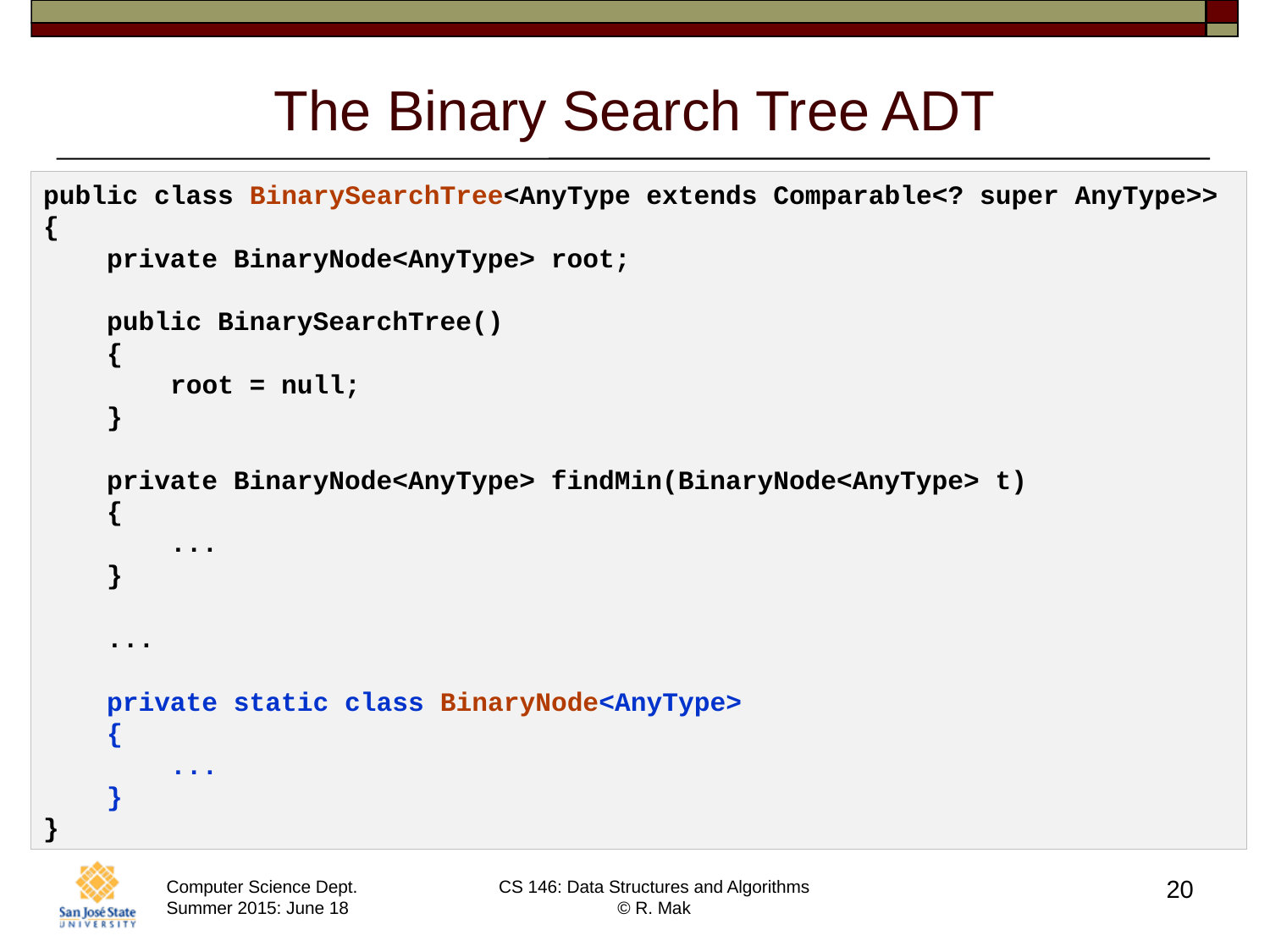

# The Binary Search Tree ADT
public class BinarySearchTree<AnyType extends Comparable<? super AnyType>>
{
    private BinaryNode<AnyType> root;

    public BinarySearchTree()
    {
        root = null;
    }

    private BinaryNode<AnyType> findMin(BinaryNode<AnyType> t)
    {
        ...
    }

    ...

    private static class BinaryNode<AnyType>
    {
        ...
    }
}
20